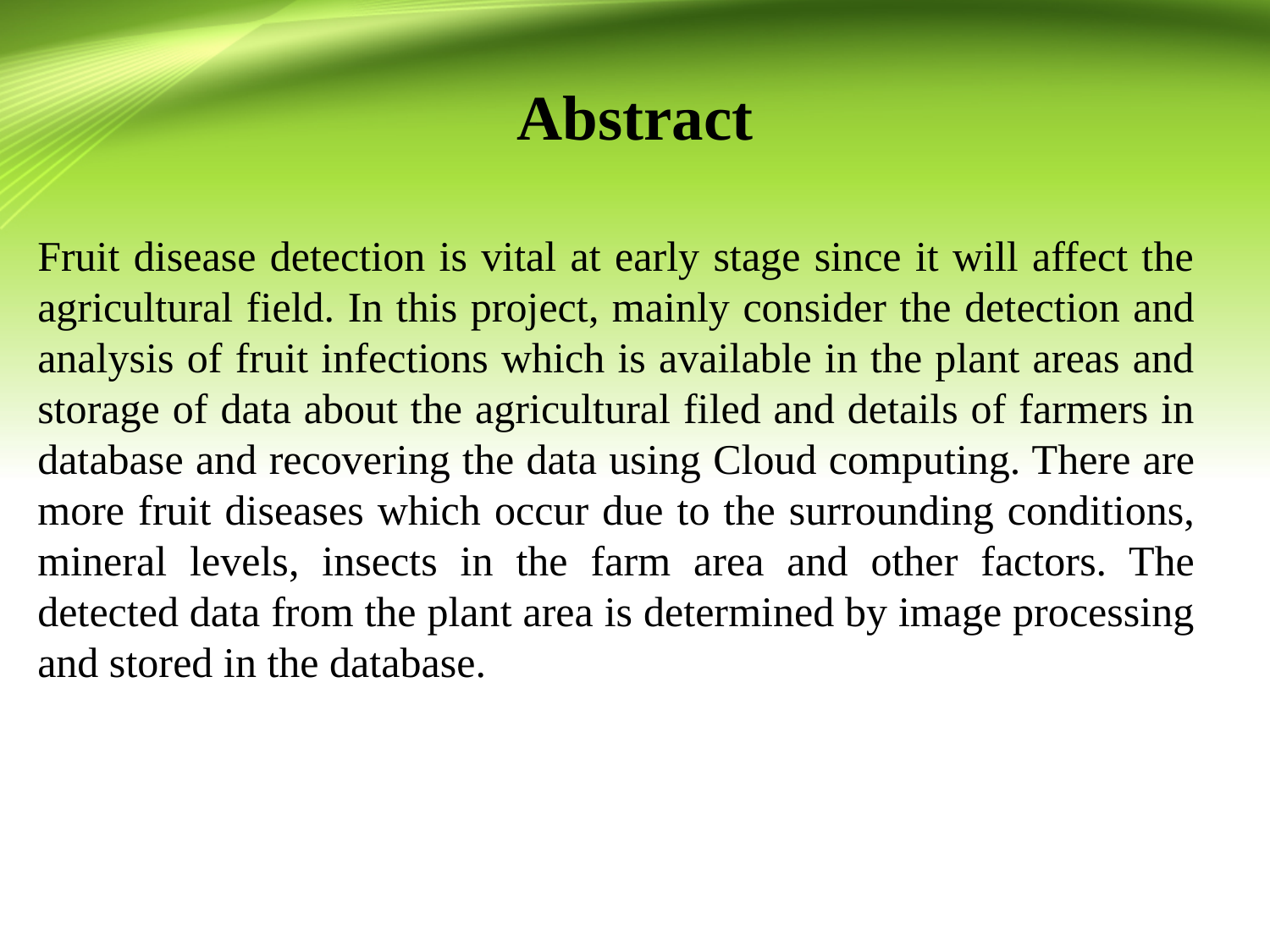

# Abstract
Fruit disease detection is vital at early stage since it will affect the agricultural field. In this project, mainly consider the detection and analysis of fruit infections which is available in the plant areas and storage of data about the agricultural filed and details of farmers in database and recovering the data using Cloud computing. There are more fruit diseases which occur due to the surrounding conditions, mineral levels, insects in the farm area and other factors. The detected data from the plant area is determined by image processing and stored in the database.